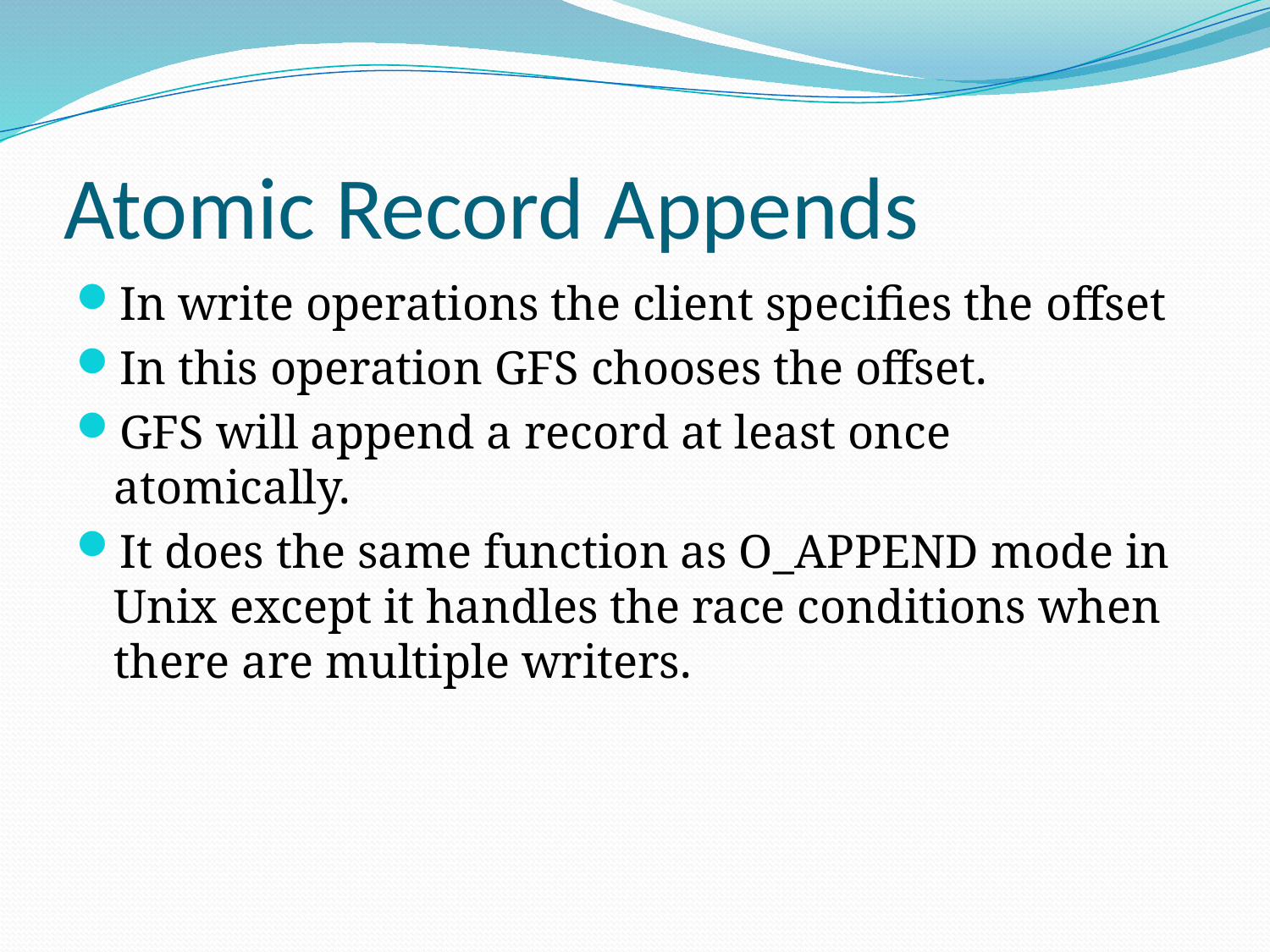

# Atomic Record Appends
In write operations the client specifies the offset
In this operation GFS chooses the offset.
GFS will append a record at least once atomically.
It does the same function as O_APPEND mode in Unix except it handles the race conditions when there are multiple writers.